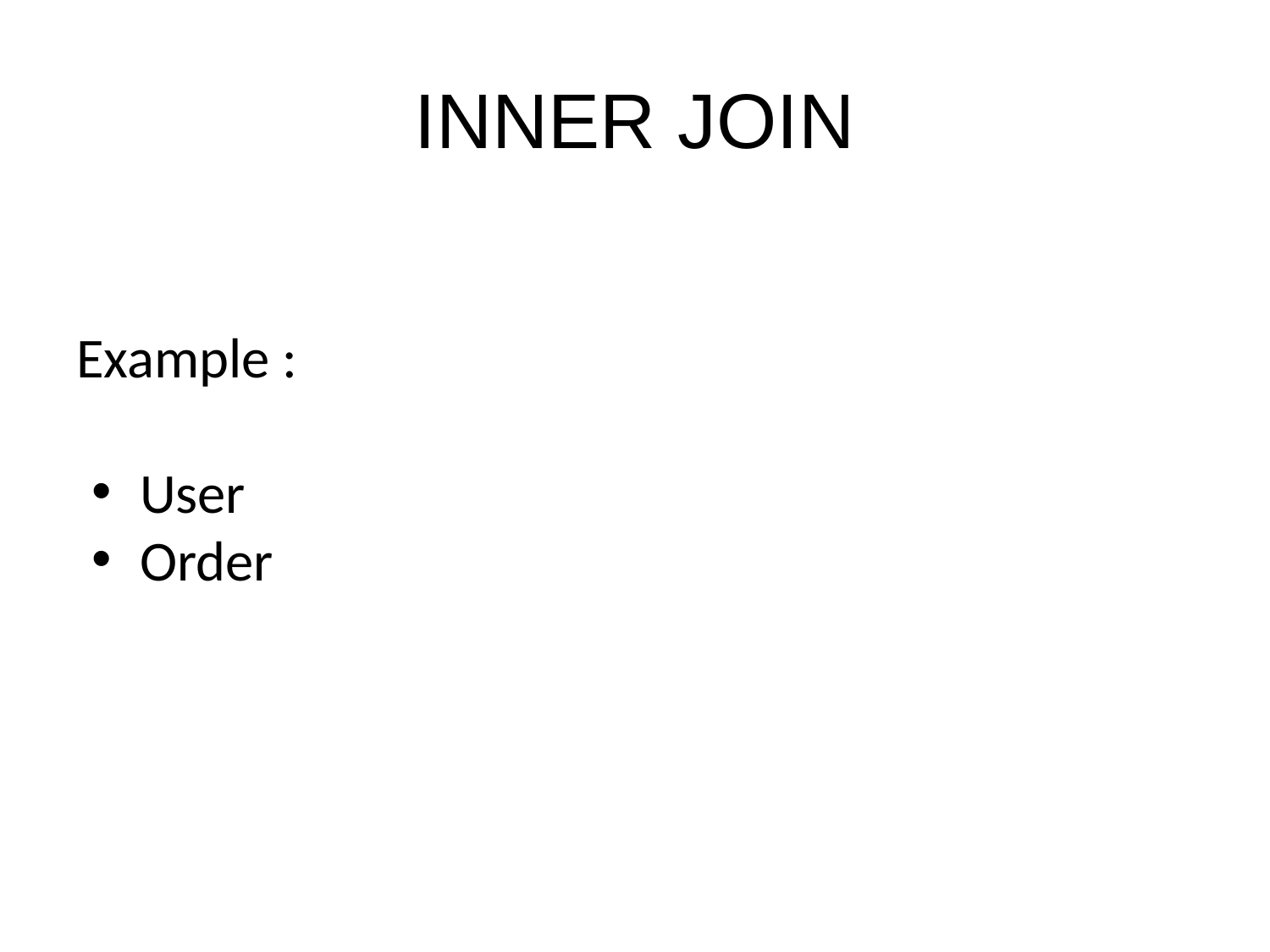

# INNER JOIN
Example :

User
Order